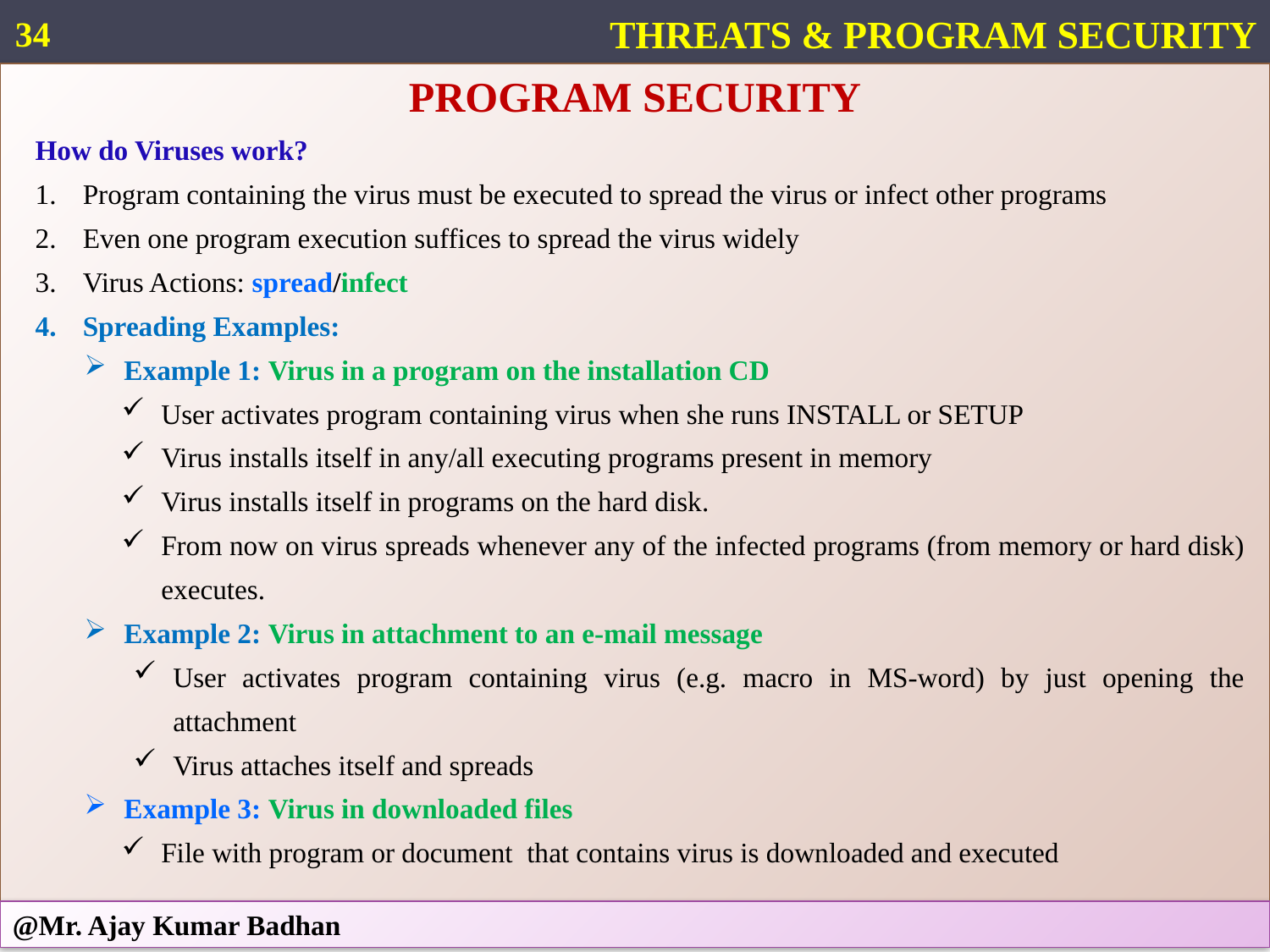

34
THREATS & PROGRAM SECURITY

PROGRAM SECURITY
How do Viruses work?
Program containing the virus must be executed to spread the virus or infect other programs
Even one program execution suffices to spread the virus widely
Virus Actions: spread/infect
Spreading Examples:
Example 1: Virus in a program on the installation CD
User activates program containing virus when she runs INSTALL or SETUP
Virus installs itself in any/all executing programs present in memory
Virus installs itself in programs on the hard disk.
From now on virus spreads whenever any of the infected programs (from memory or hard disk) executes.
Example 2: Virus in attachment to an e-mail message
User activates program containing virus (e.g. macro in MS-word) by just opening the attachment
Virus attaches itself and spreads
Example 3: Virus in downloaded files
File with program or document  that contains virus is downloaded and executed
@Mr. Ajay Kumar Badhan